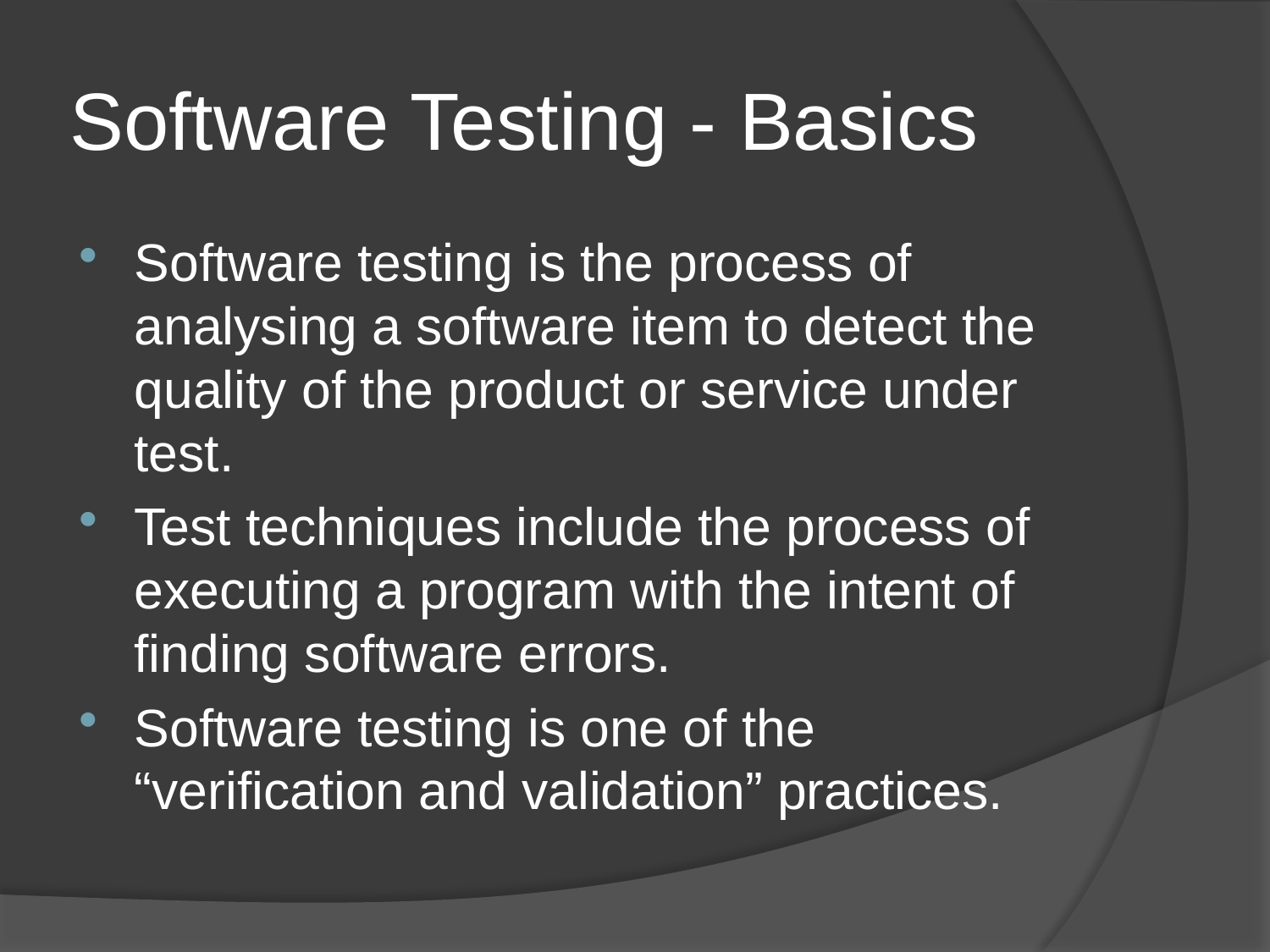

# Software Testing - Basics
Software testing is the process of analysing a software item to detect the quality of the product or service under test.
Test techniques include the process of executing a program with the intent of finding software errors.
Software testing is one of the “verification and validation” practices.